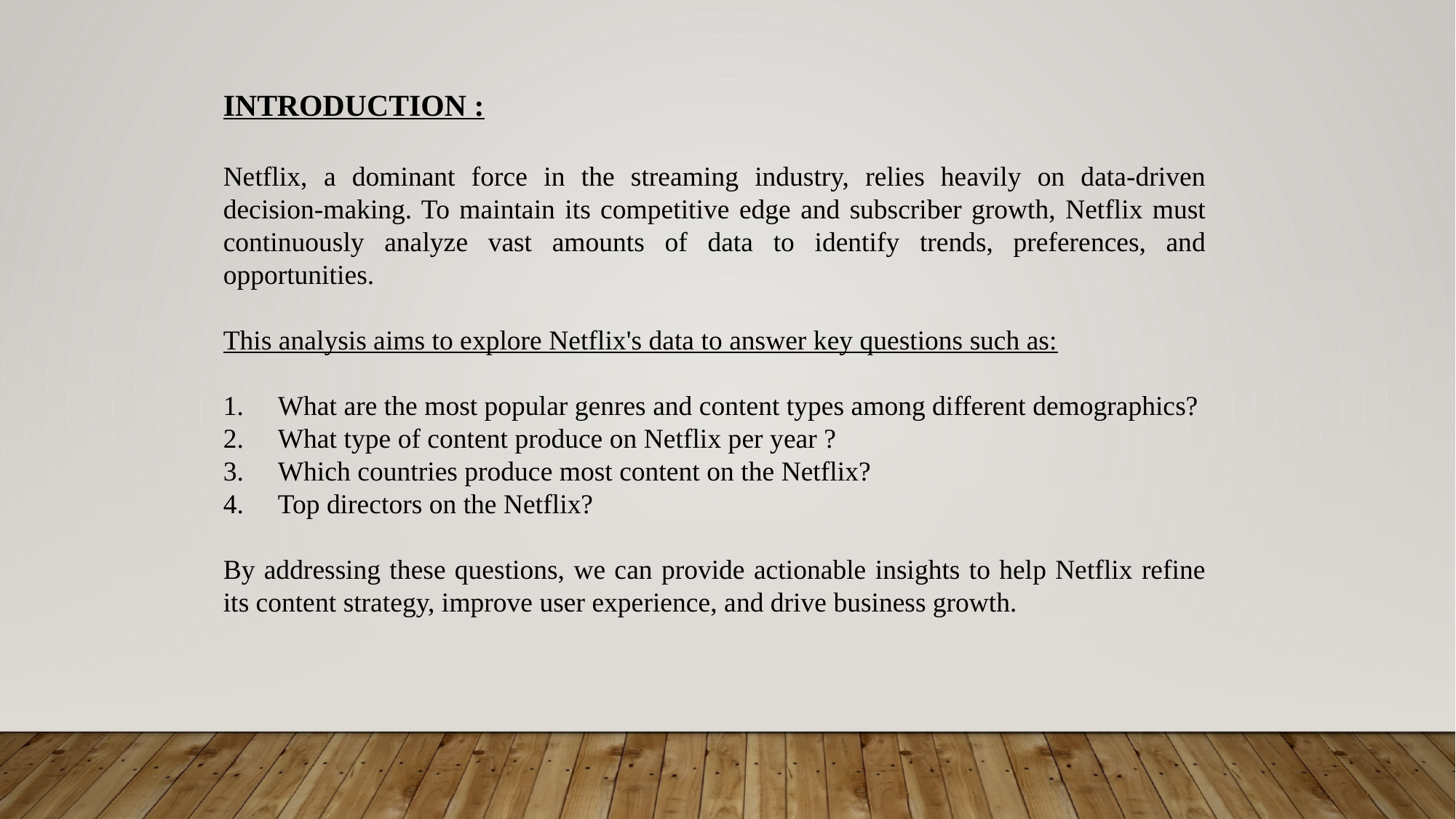

INTRODUCTION :

Netflix, a dominant force in the streaming industry, relies heavily on data-driven decision-making. To maintain its competitive edge and subscriber growth, Netflix must continuously analyze vast amounts of data to identify trends, preferences, and opportunities.

This analysis aims to explore Netflix's data to answer key questions such as:

What are the most popular genres and content types among different demographics?
What type of content produce on Netflix per year ?
Which countries produce most content on the Netflix?
Top directors on the Netflix?

By addressing these questions, we can provide actionable insights to help Netflix refine its content strategy, improve user experience, and drive business growth.